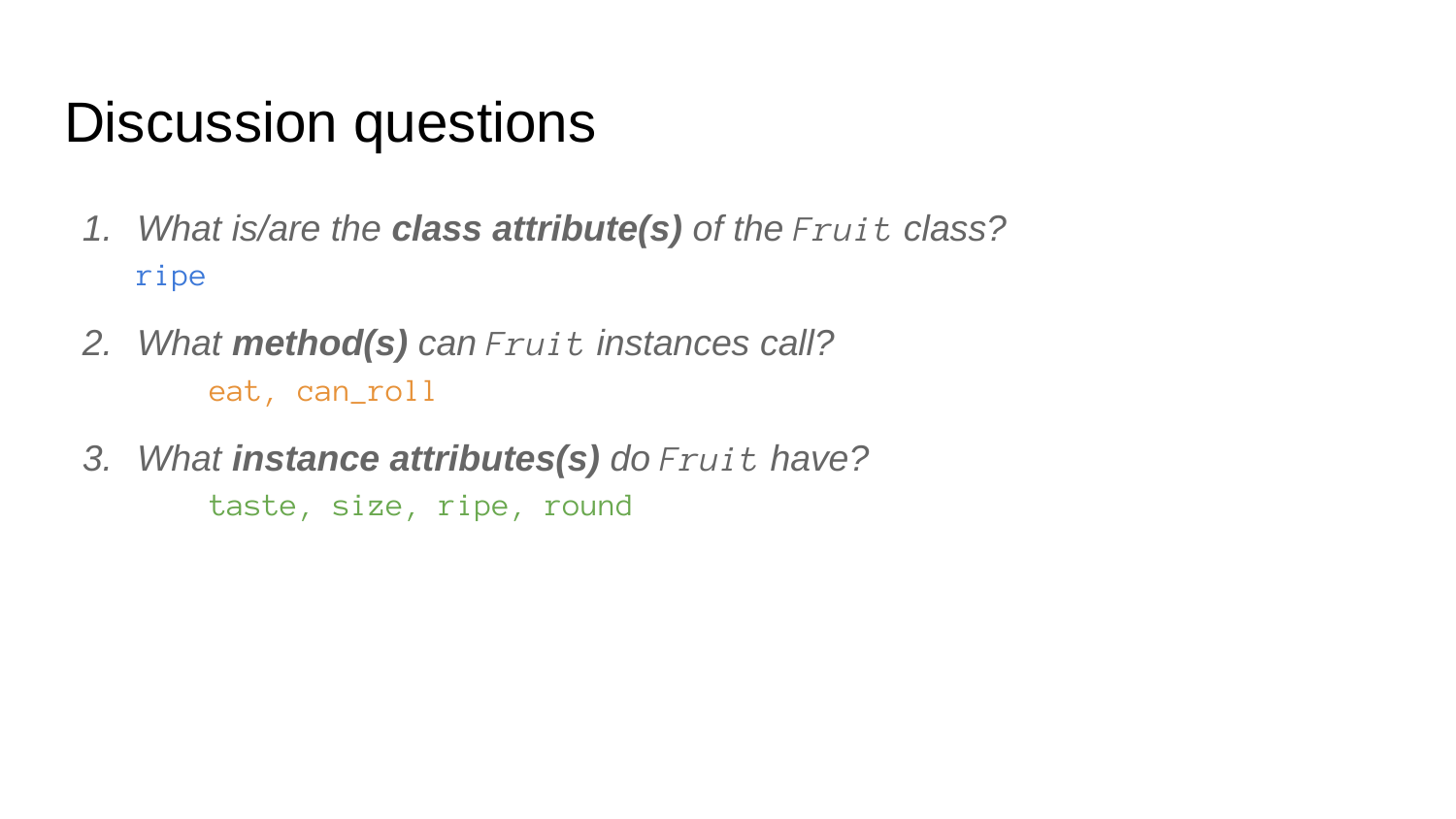

# Discussion questions
What is/are the class attribute(s) of the Fruit class?
ripe
What method(s) can Fruit instances call?
	eat, can_roll
What instance attributes(s) do Fruit have?
	taste, size, ripe, round